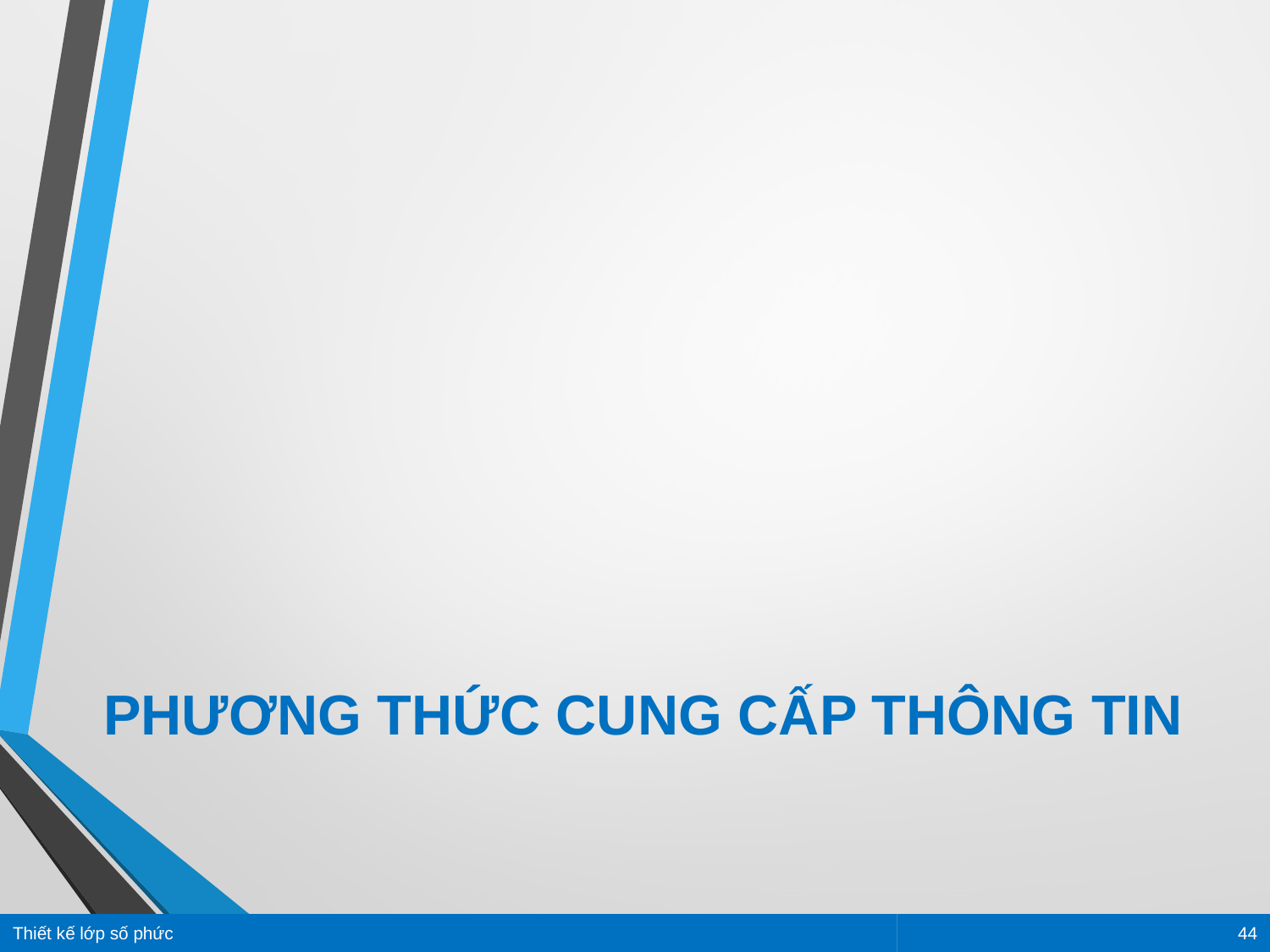

PHƯƠNG THỨC CUNG CẤP THÔNG TIN
Thiết kế lớp số phức
44